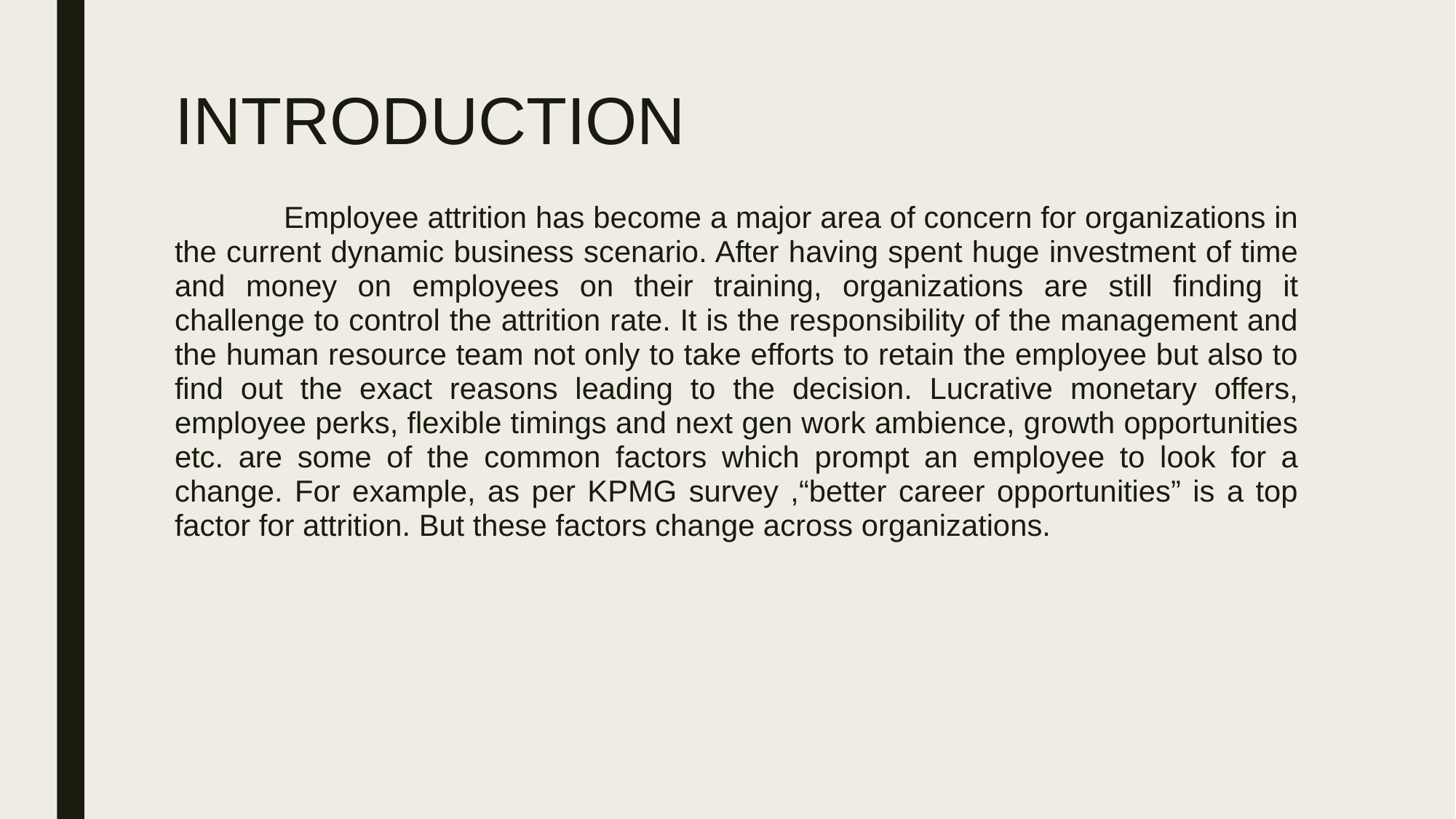

# INTRODUCTION
	Employee attrition has become a major area of concern for organizations in the current dynamic business scenario. After having spent huge investment of time and money on employees on their training, organizations are still finding it challenge to control the attrition rate. It is the responsibility of the management and the human resource team not only to take efforts to retain the employee but also to find out the exact reasons leading to the decision. Lucrative monetary offers, employee perks, flexible timings and next gen work ambience, growth opportunities etc. are some of the common factors which prompt an employee to look for a change. For example, as per KPMG survey ,“better career opportunities” is a top factor for attrition. But these factors change across organizations.